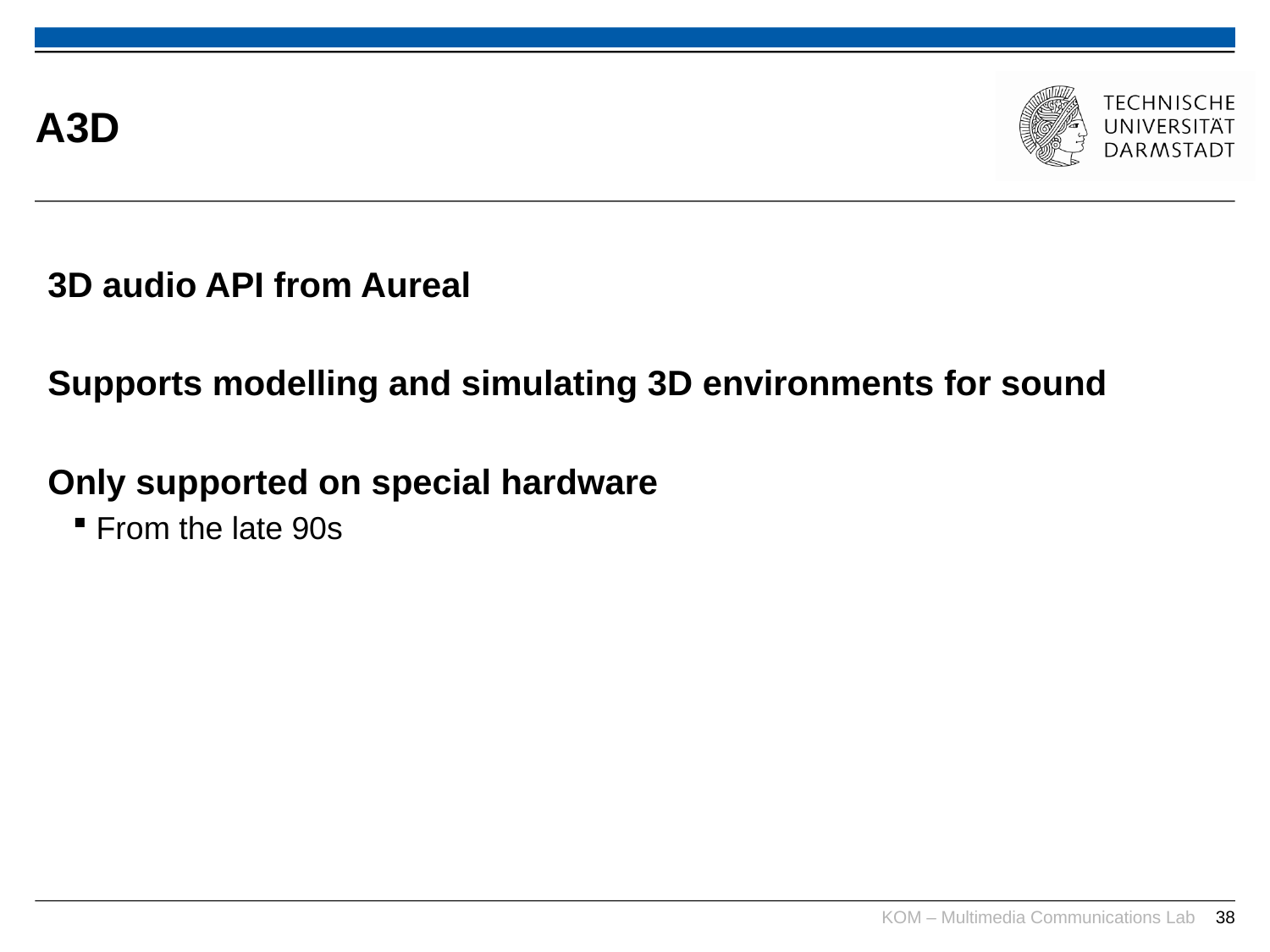

# A3D

3D audio API from Aureal

Supports modelling and simulating 3D environments for sound

Only supported on special hardware
From the late 90s